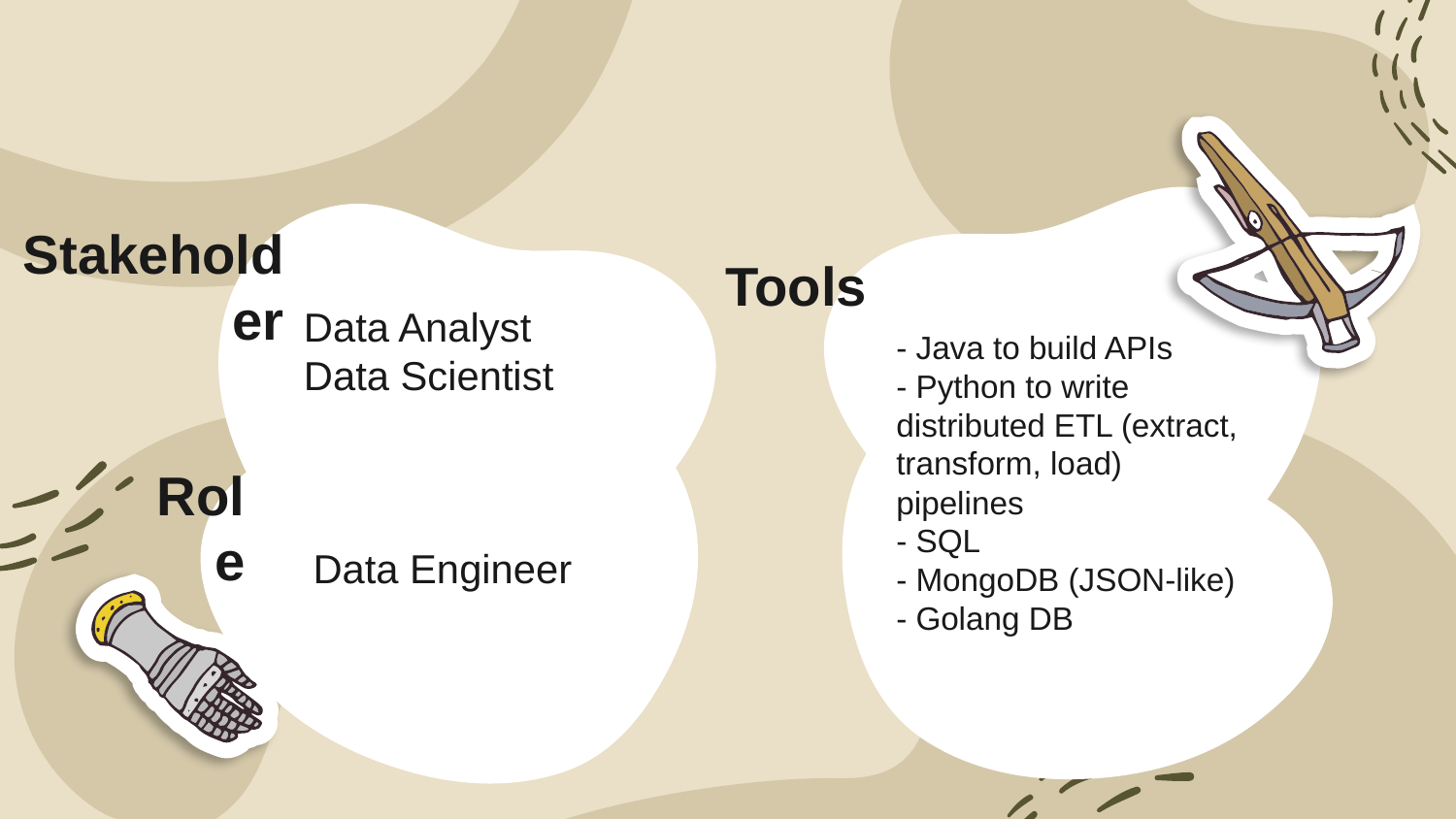

Stakeholder
Tools
Data Analyst
Data Scientist
- Java to build APIs
- Python to write distributed ETL (extract, transform, load) pipelines
- SQL
- MongoDB (JSON-like)
- Golang DB

Role
Data Engineer